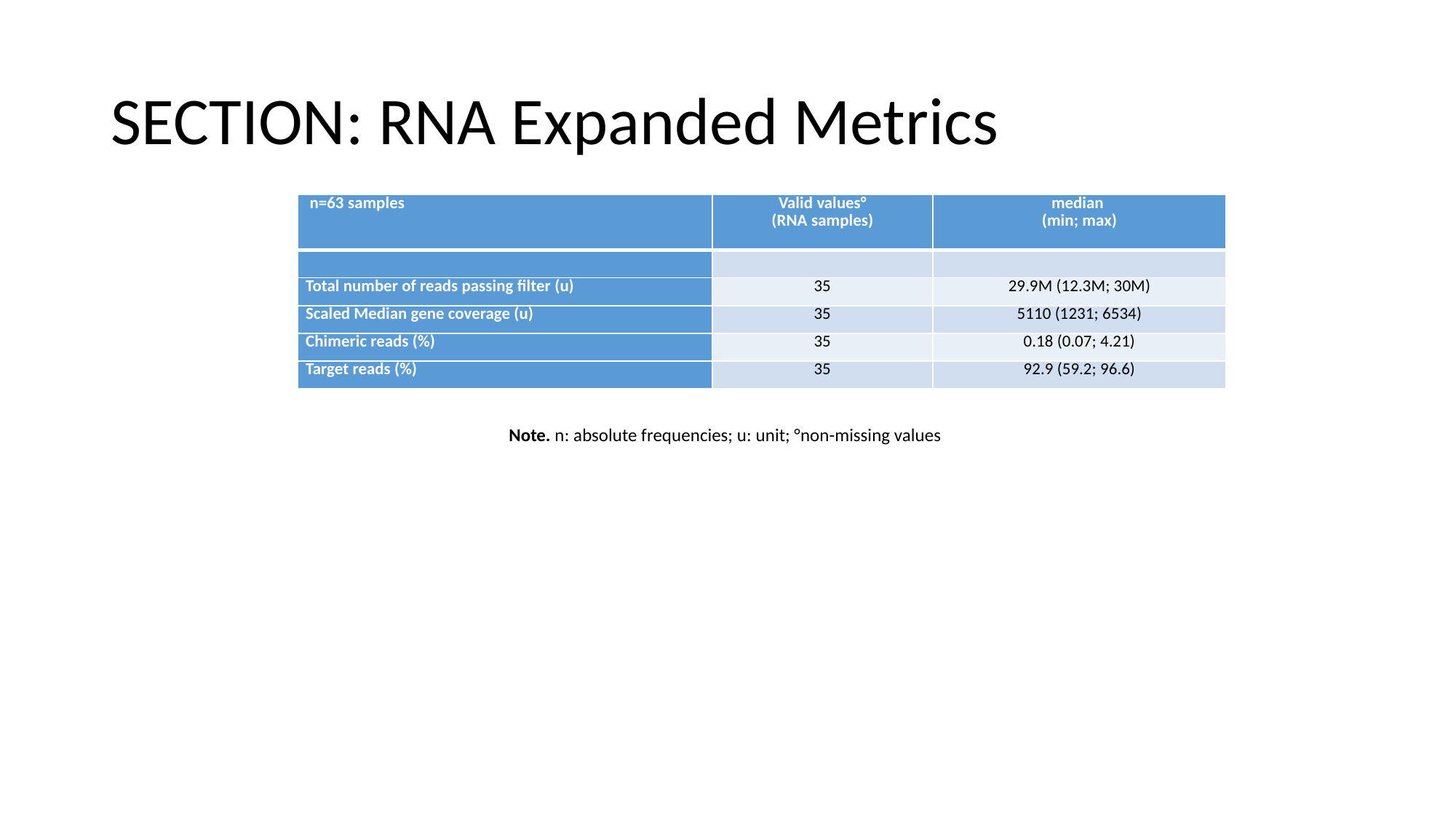

# SECTION: RNA Expanded Metrics
| n=63 samples | Valid values° (RNA samples) | median (min; max) |
| --- | --- | --- |
|  |  |  |
| Total number of reads passing filter (u) | 35 | 29.9M (12.3M; 30M) |
| Scaled Median gene coverage (u) | 35 | 5110 (1231; 6534) |
| Chimeric reads (%) | 35 | 0.18 (0.07; 4.21) |
| Target reads (%) | 35 | 92.9 (59.2; 96.6) |
Note. n: absolute frequencies; u: unit; °non-missing values